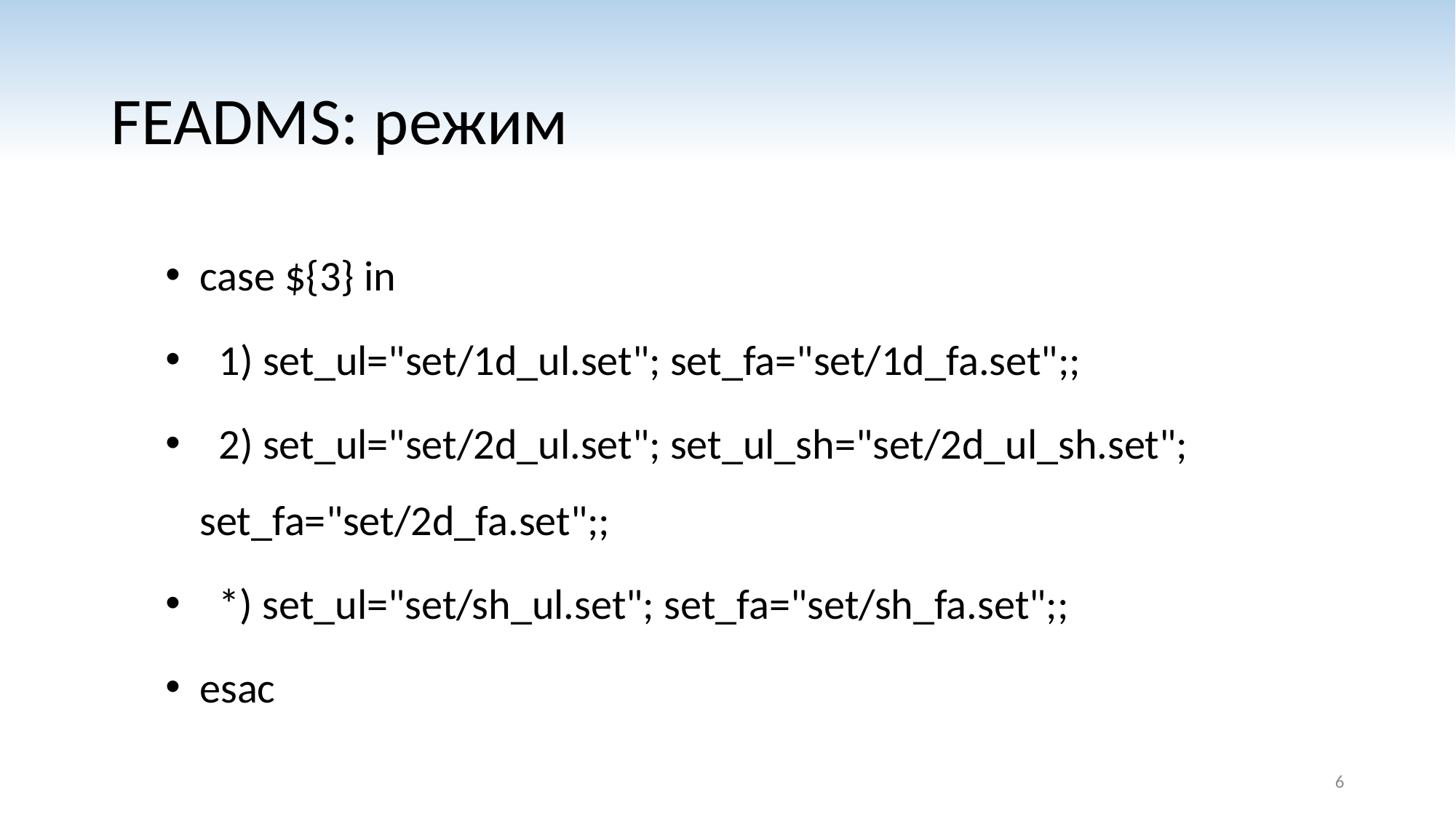

# FEADMS: режим
case ${3} in
  1) set_ul="set/1d_ul.set"; set_fa="set/1d_fa.set";;
  2) set_ul="set/2d_ul.set"; set_ul_sh="set/2d_ul_sh.set"; set_fa="set/2d_fa.set";;
  *) set_ul="set/sh_ul.set"; set_fa="set/sh_fa.set";;
esac
6